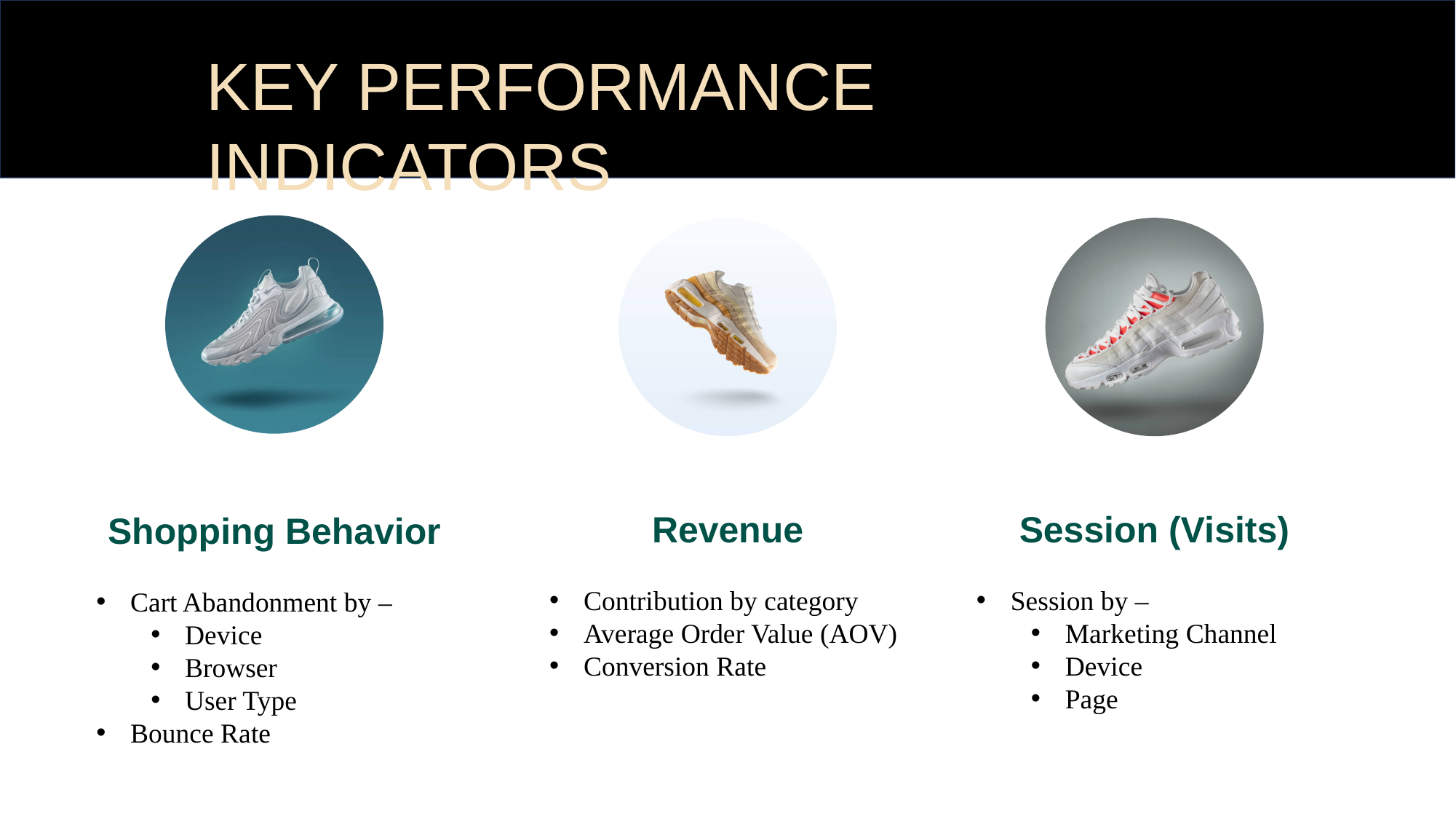

KEY PERFORMANCE INDICATORS

Revenue

Contribution by category
Average Order Value (AOV)
Conversion Rate

Session (Visits)

Session by –
Marketing Channel
Device
Page
Shopping Behavior

Cart Abandonment by –
Device
Browser
User Type
Bounce Rate